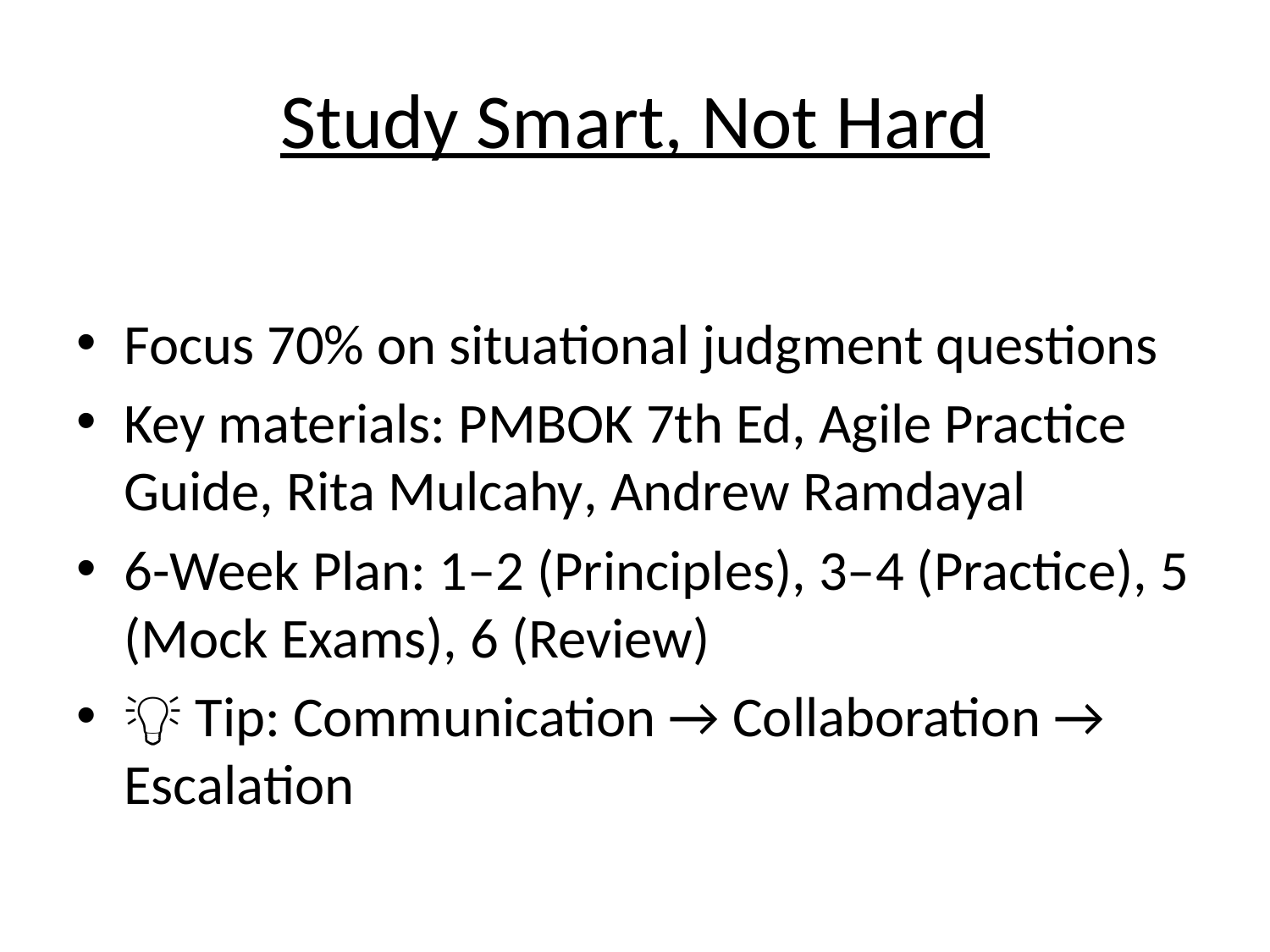

# Study Smart, Not Hard

Focus 70% on situational judgment questions
Key materials: PMBOK 7th Ed, Agile Practice Guide, Rita Mulcahy, Andrew Ramdayal
6-Week Plan: 1–2 (Principles), 3–4 (Practice), 5 (Mock Exams), 6 (Review)
💡 Tip: Communication → Collaboration → Escalation